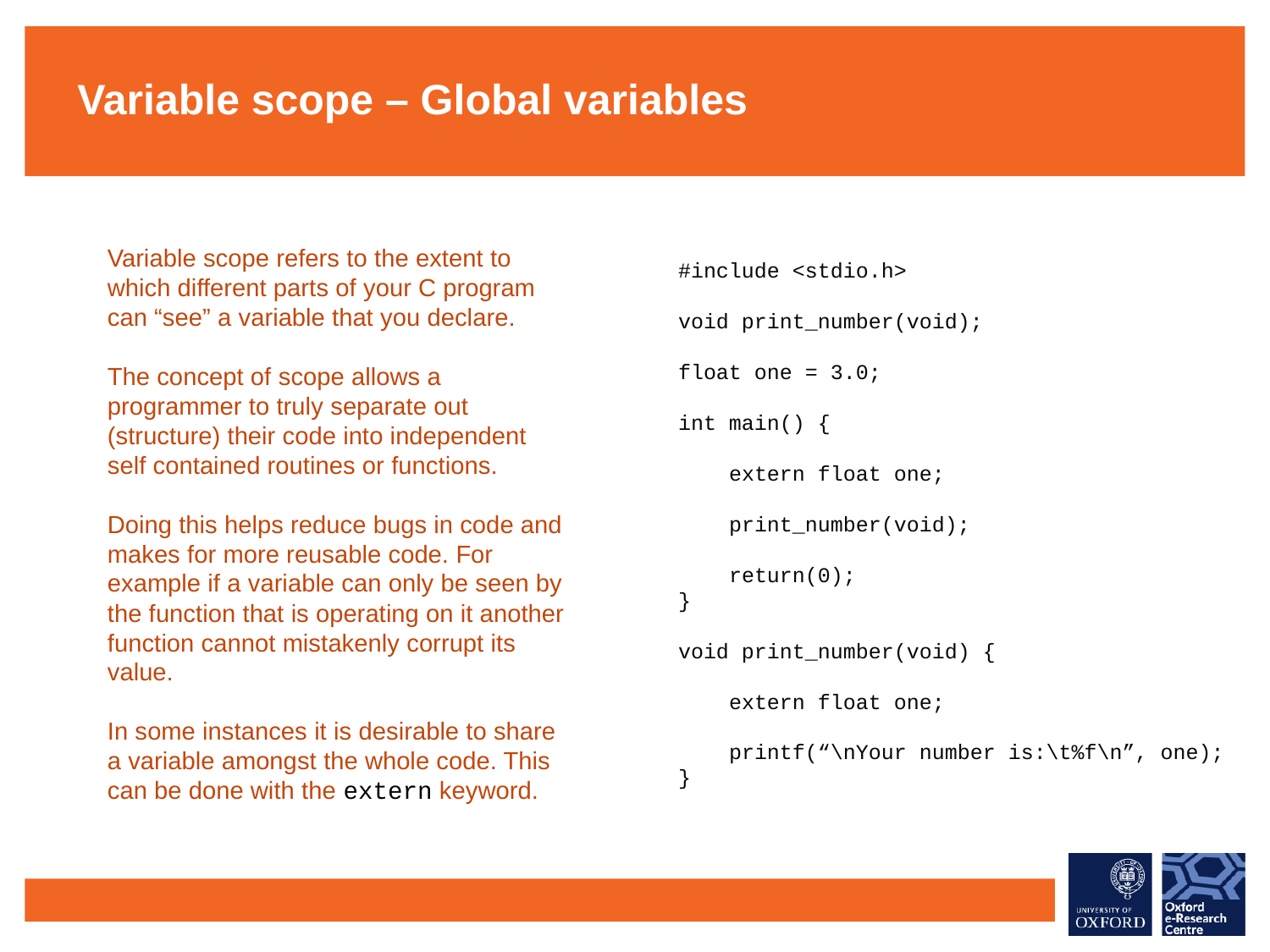

Variable scope – Global variables
Variable scope refers to the extent to which different parts of your C program can “see” a variable that you declare.

The concept of scope allows a programmer to truly separate out (structure) their code into independent self contained routines or functions.

Doing this helps reduce bugs in code and makes for more reusable code. For example if a variable can only be seen by the function that is operating on it another function cannot mistakenly corrupt its value.

In some instances it is desirable to share a variable amongst the whole code. This can be done with the extern keyword.
#include <stdio.h>

void print_number(void);

float one = 3.0;

int main() {

    extern float one;

    print_number(void);

    return(0);
}

void print_number(void) {

    extern float one;

    printf(“\nYour number is:\t%f\n”, one);
}